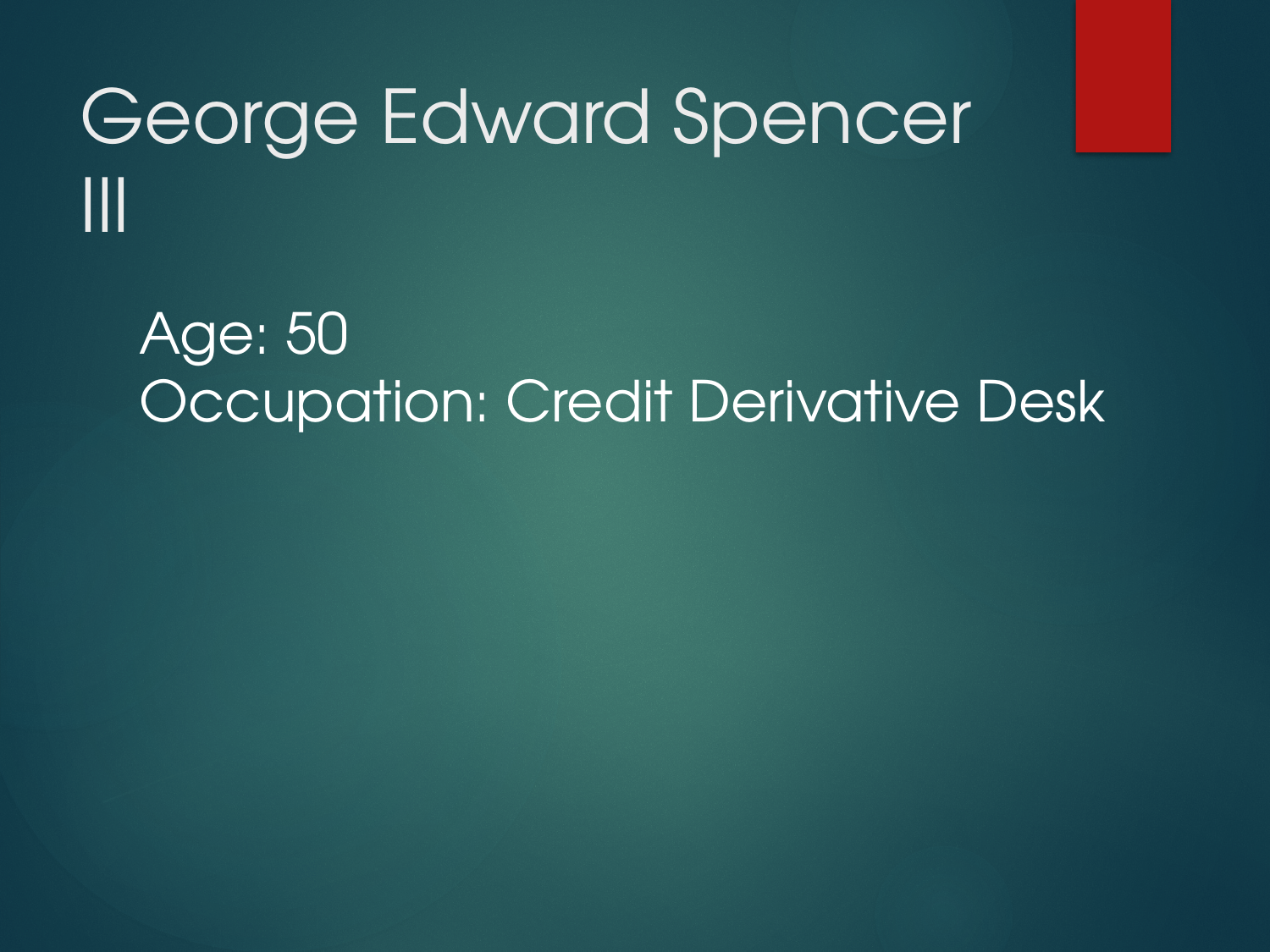

# George Edward Spencer III

Age: 50
Occupation: Credit Derivative Desk